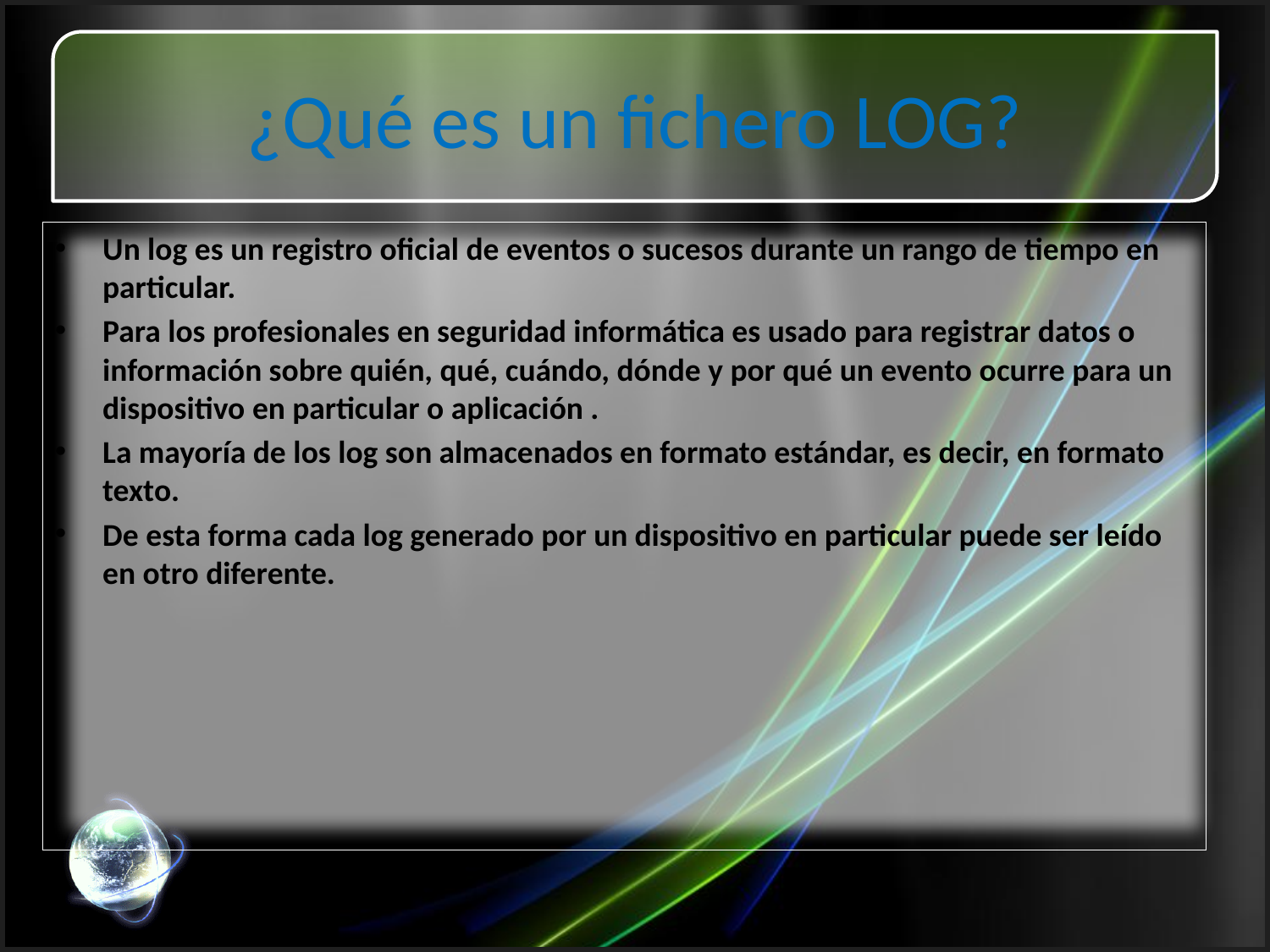

# ¿Qué es un fichero LOG?
Un log es un registro oficial de eventos o sucesos durante un rango de tiempo en particular.
Para los profesionales en seguridad informática es usado para registrar datos o información sobre quién, qué, cuándo, dónde y por qué un evento ocurre para un dispositivo en particular o aplicación .
La mayoría de los log son almacenados en formato estándar, es decir, en formato texto.
De esta forma cada log generado por un dispositivo en particular puede ser leído en otro diferente.